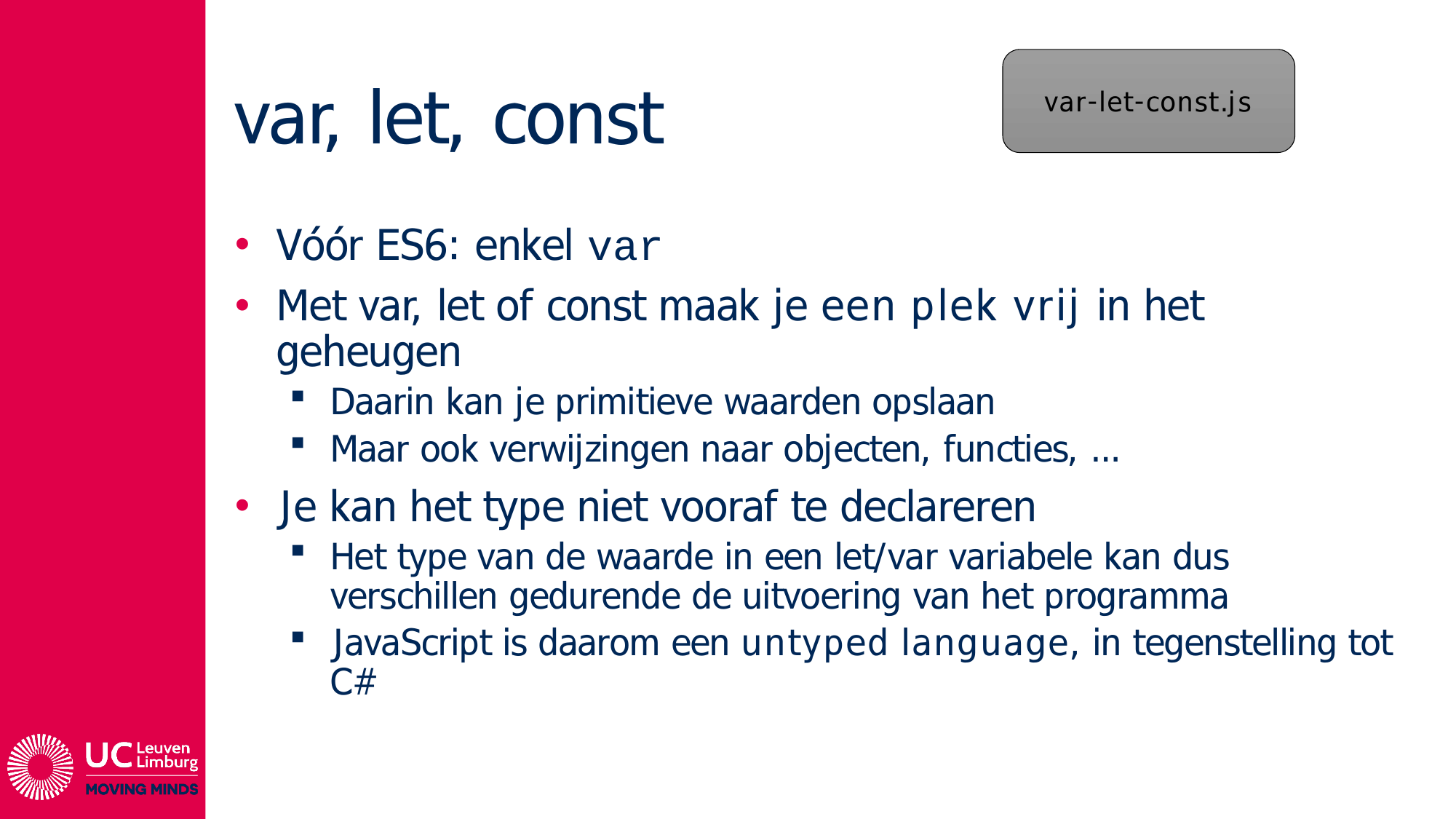

# var, let, const
var-let-const.js
Vóór ES6: enkel var
Met var, let of const maak je een plek vrij in het geheugen
Daarin kan je primitieve waarden opslaan
Maar ook verwijzingen naar objecten, functies, …
Je kan het type niet vooraf te declareren
Het type van de waarde in een let/var variabele kan dus verschillen gedurende de uitvoering van het programma
JavaScript is daarom een untyped language, in tegenstelling tot C#